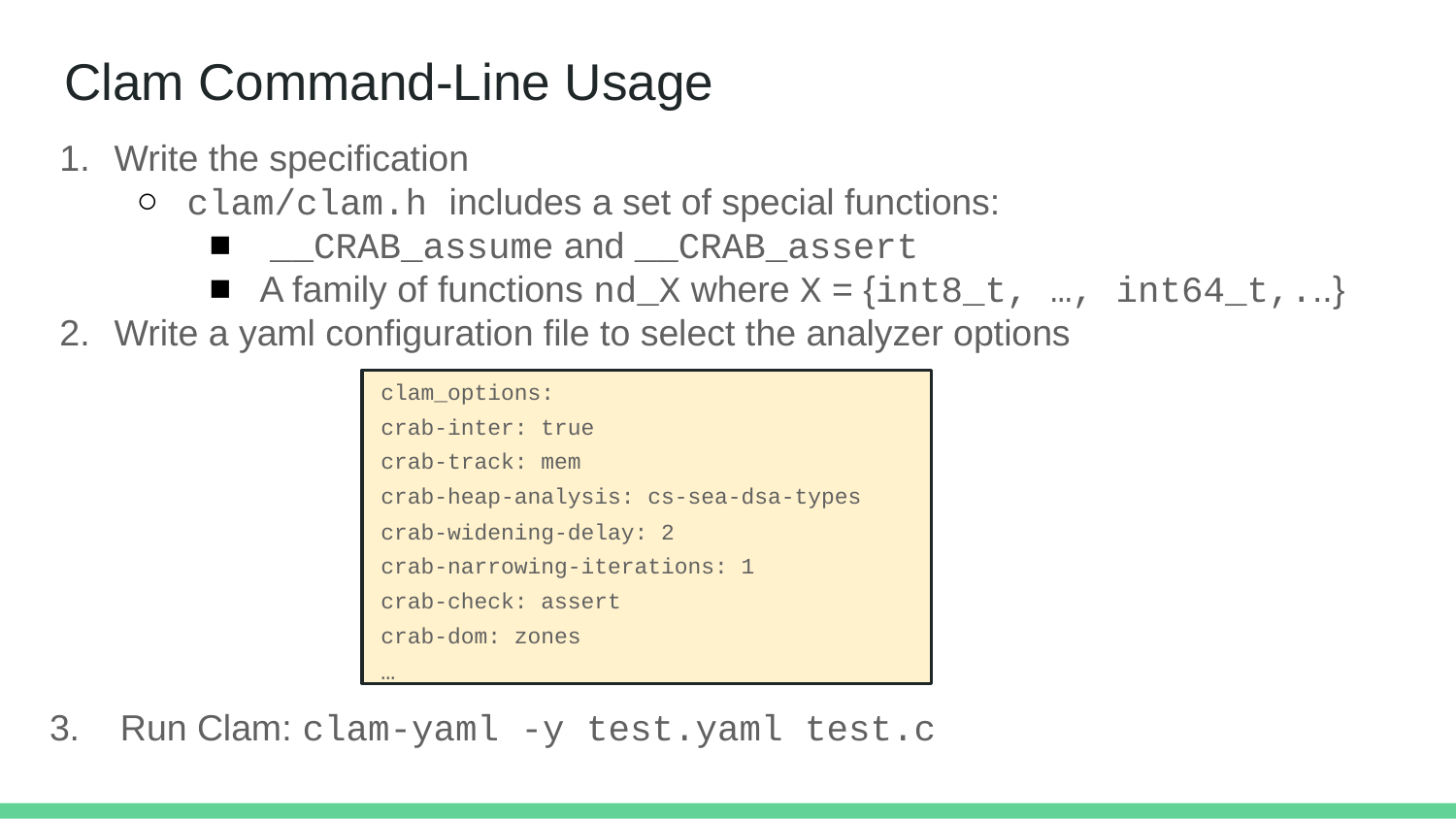

# Clam Command-Line Usage
Write the specification
clam/clam.h includes a set of special functions:
 __CRAB_assume and __CRAB_assert
A family of functions nd_X where X = {int8_t, …, int64_t,...}
Write a yaml configuration file to select the analyzer options

clam_options:
crab-inter: true
crab-track: mem
crab-heap-analysis: cs-sea-dsa-types
crab-widening-delay: 2
crab-narrowing-iterations: 1
crab-check: assert
crab-dom: zones
…
3.    Run Clam: clam-yaml -y test.yaml test.c